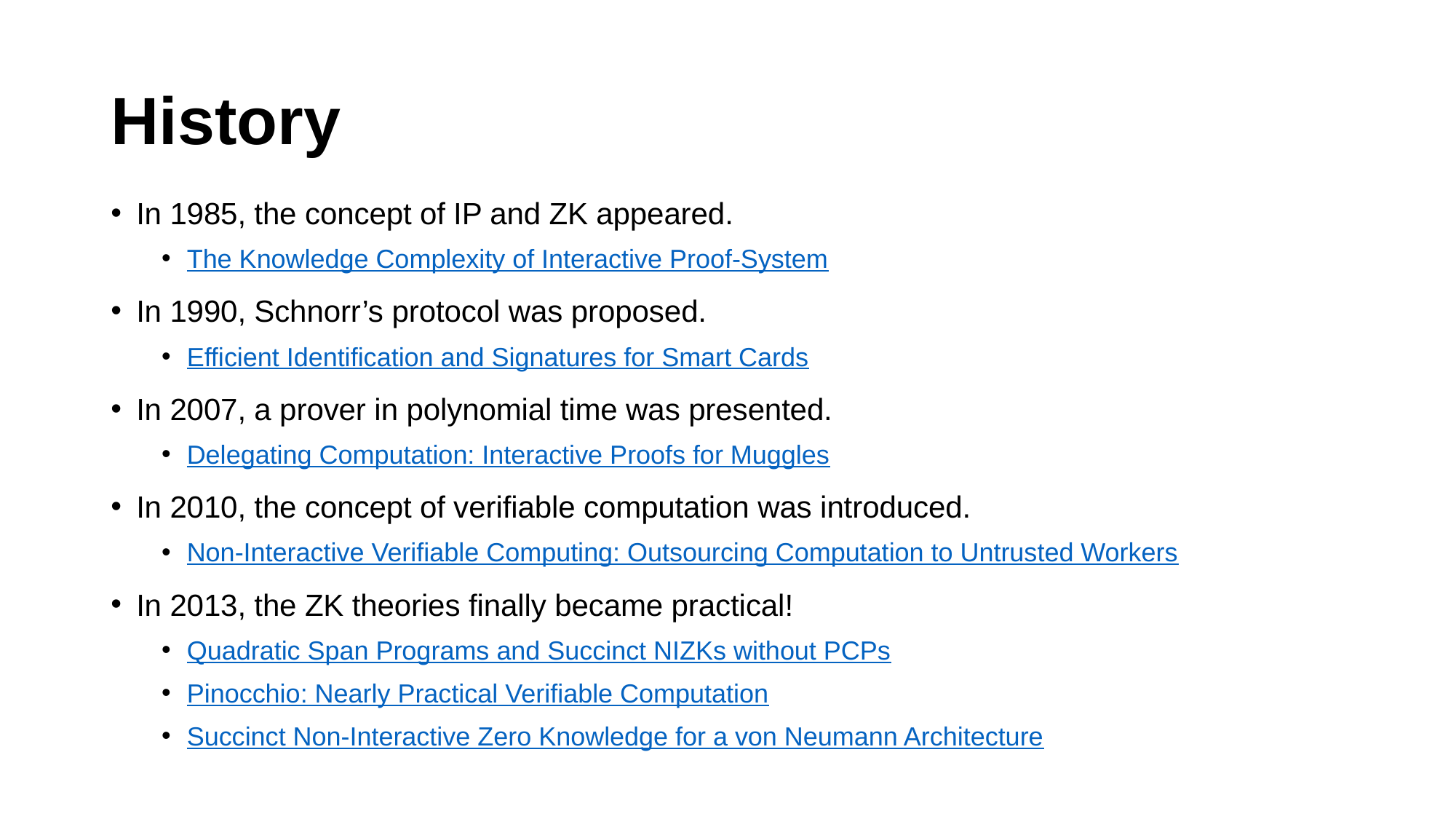

# History
In 1985, the concept of IP and ZK appeared.
The Knowledge Complexity of Interactive Proof-System
In 1990, Schnorr’s protocol was proposed.
Efficient Identification and Signatures for Smart Cards
In 2007, a prover in polynomial time was presented.
Delegating Computation: Interactive Proofs for Muggles
In 2010, the concept of verifiable computation was introduced.
Non-Interactive Verifiable Computing: Outsourcing Computation to Untrusted Workers
In 2013, the ZK theories finally became practical!
Quadratic Span Programs and Succinct NIZKs without PCPs
Pinocchio: Nearly Practical Verifiable Computation
Succinct Non-Interactive Zero Knowledge for a von Neumann Architecture